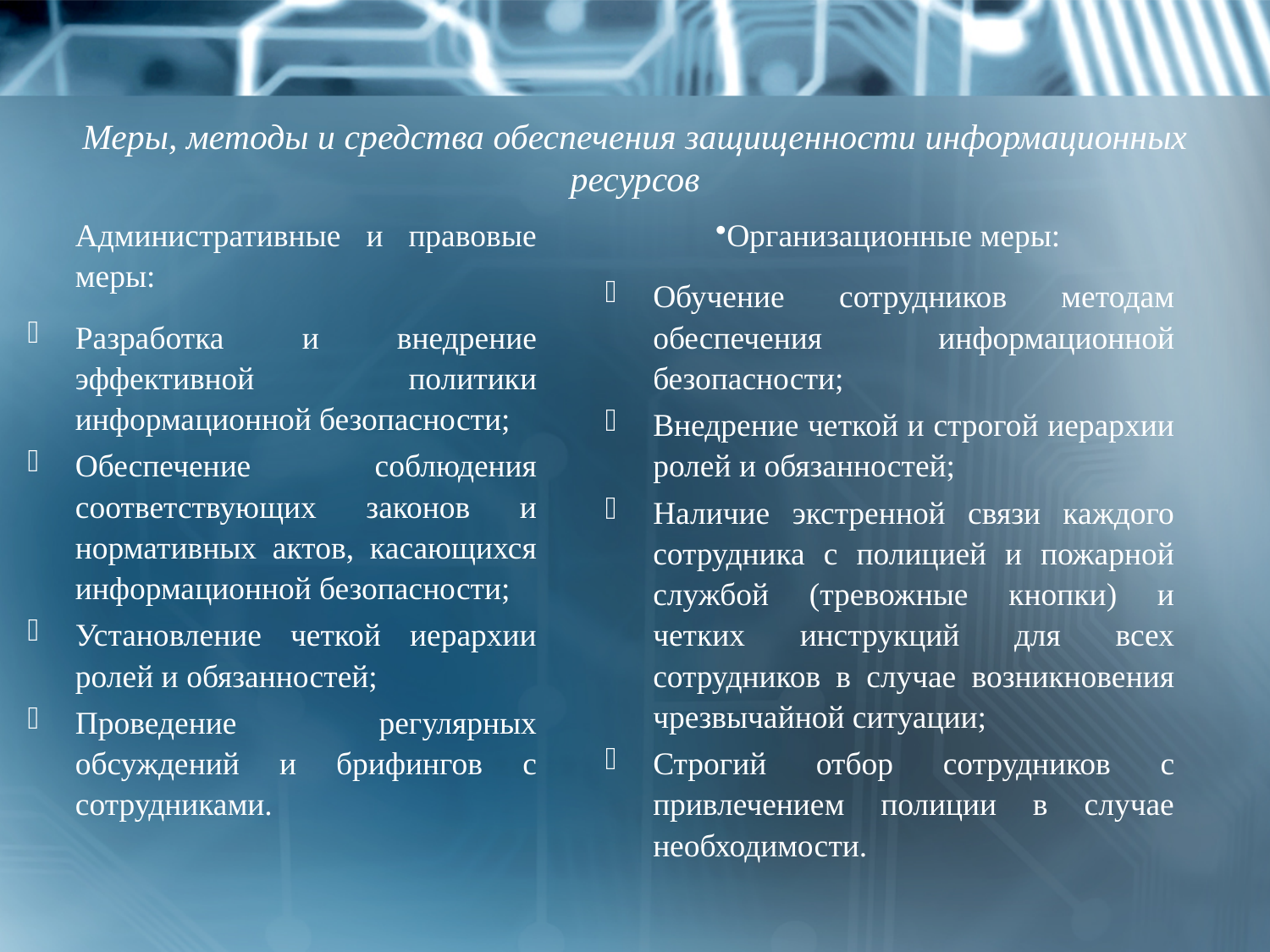

# Меры, методы и средства обеспечения защищенности информационных ресурсов
Административные и правовые меры:
Разработка и внедрение эффективной политики информационной безопасности;
Обеспечение соблюдения соответствующих законов и нормативных актов, касающихся информационной безопасности;
Установление четкой иерархии ролей и обязанностей;
Проведение регулярных обсуждений и брифингов с сотрудниками.

Организационные меры:
Обучение сотрудников методам обеспечения информационной безопасности;
Внедрение четкой и строгой иерархии ролей и обязанностей;
Наличие экстренной связи каждого сотрудника с полицией и пожарной службой (тревожные кнопки) и четких инструкций для всех сотрудников в случае возникновения чрезвычайной ситуации;
Строгий отбор сотрудников с привлечением полиции в случае необходимости.